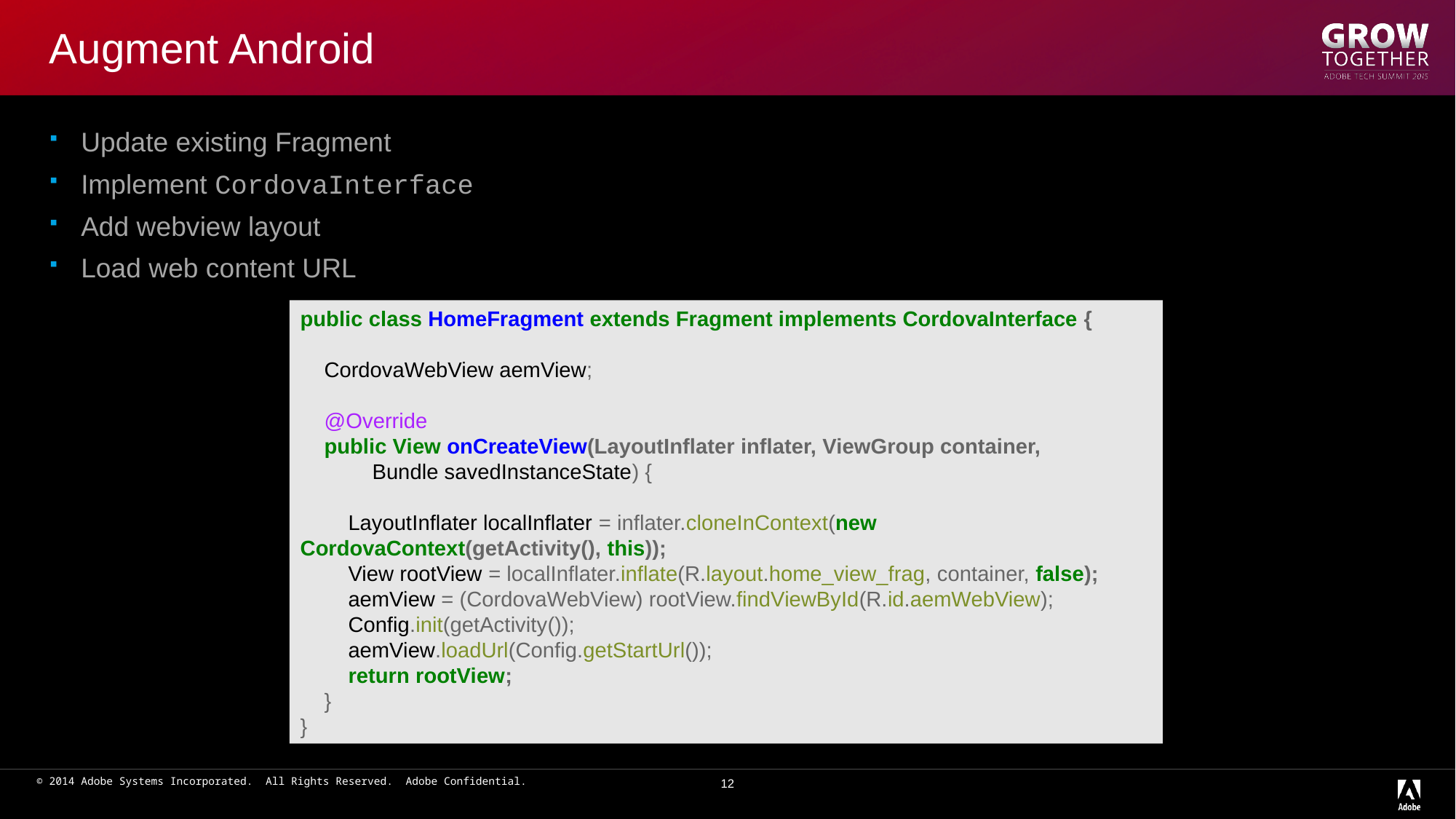

# Augment Android
Update existing Fragment
Implement CordovaInterface
Add webview layout
Load web content URL

public class HomeFragment extends Fragment implements CordovaInterface {

    CordovaWebView aemView;

    @Override
    public View onCreateView(LayoutInflater inflater, ViewGroup container,
            Bundle savedInstanceState) {

        LayoutInflater localInflater = inflater.cloneInContext(new CordovaContext(getActivity(), this));
        View rootView = localInflater.inflate(R.layout.home_view_frag, container, false);
        aemView = (CordovaWebView) rootView.findViewById(R.id.aemWebView);
        Config.init(getActivity());
        aemView.loadUrl(Config.getStartUrl());
        return rootView;
    }
}
12